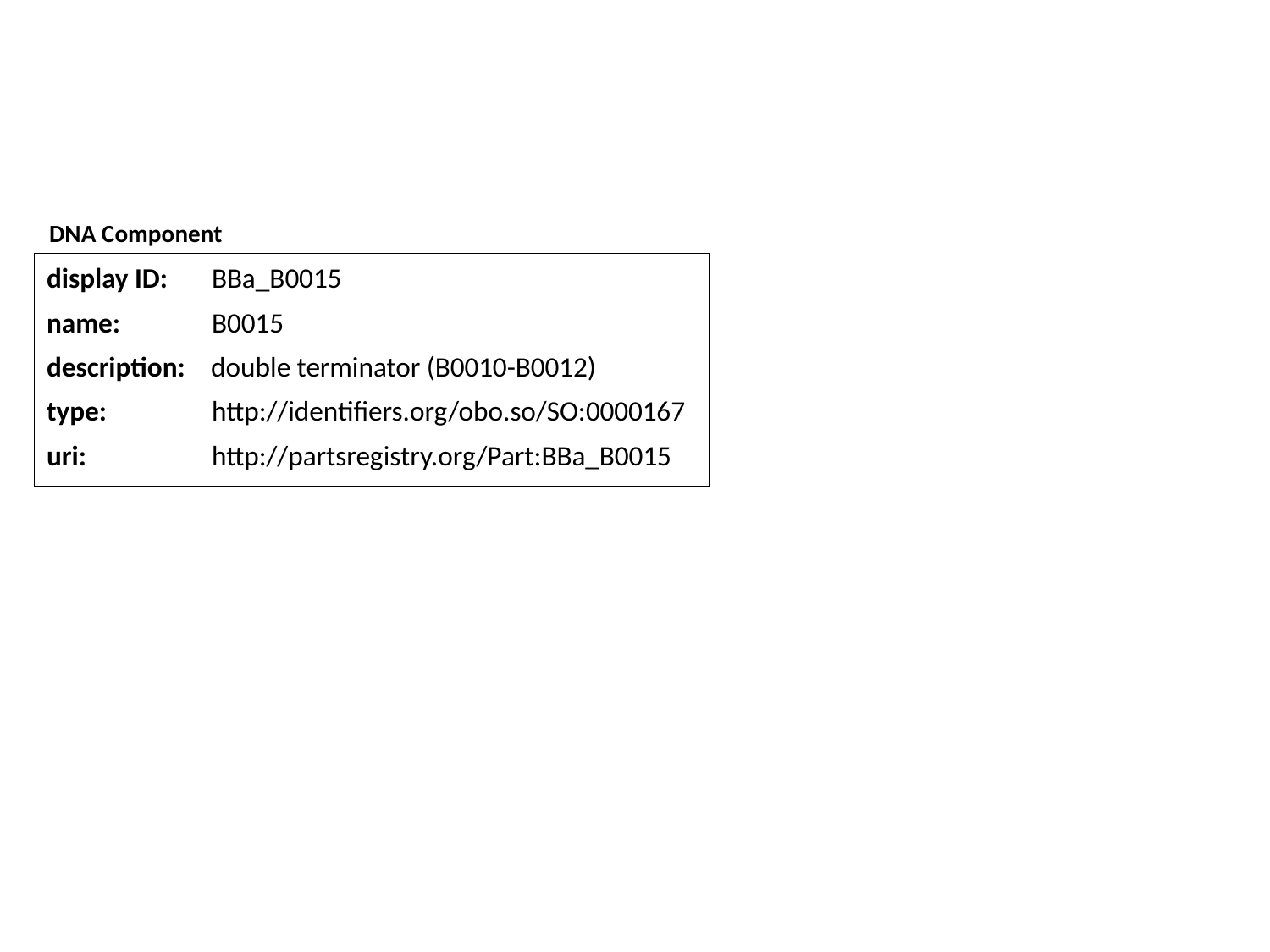

DNA Component
display ID:	      BBa_B0015
name:	      B0015
description:    double terminator (B0010-B0012)
type: 	      http://identifiers.org/obo.so/SO:0000167
uri: 	      http://partsregistry.org/Part:BBa_B0015